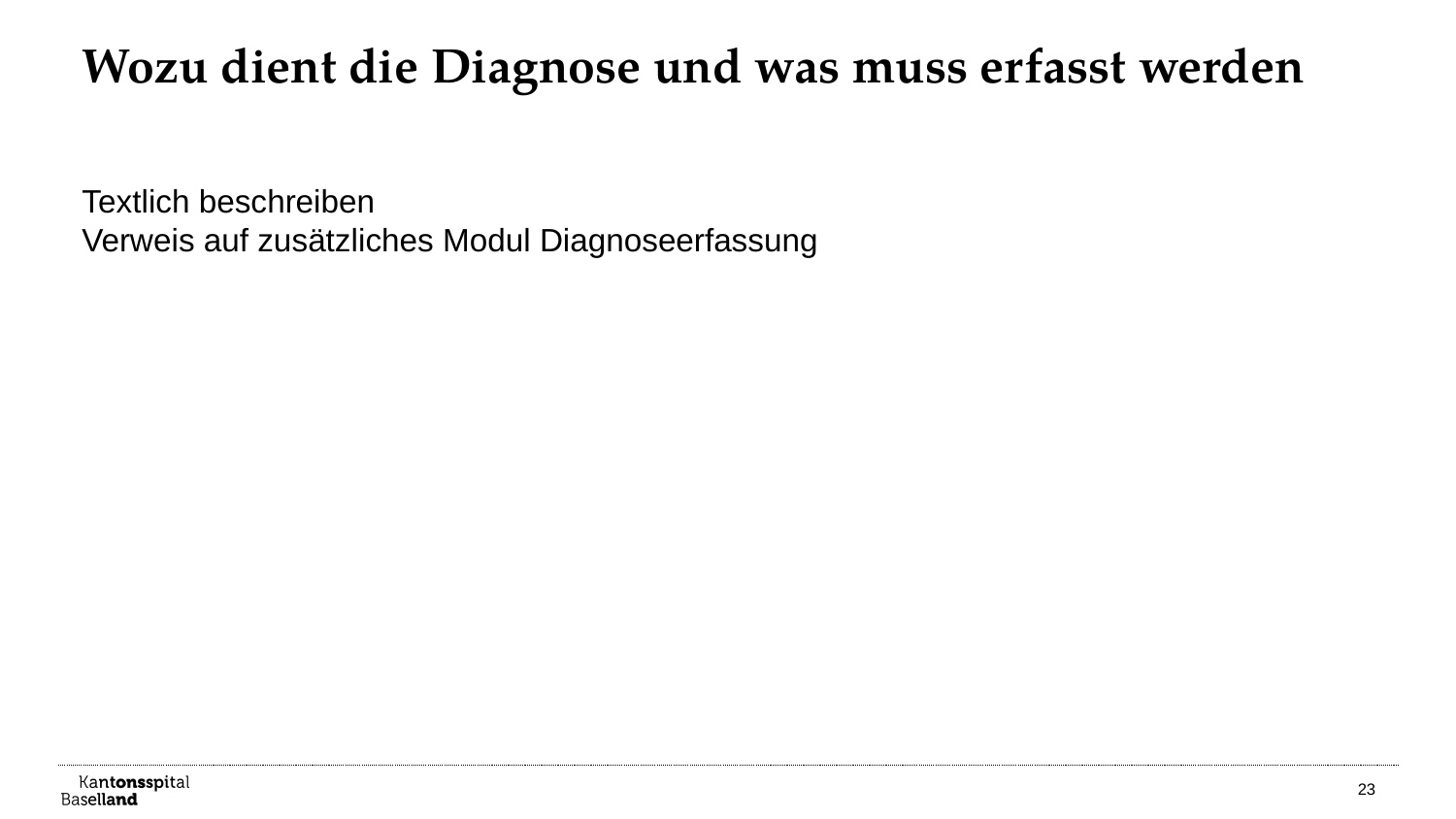

# Wozu dient die Diagnose und was muss erfasst werden

Textlich beschreiben
Verweis auf zusätzliches Modul Diagnoseerfassung
23